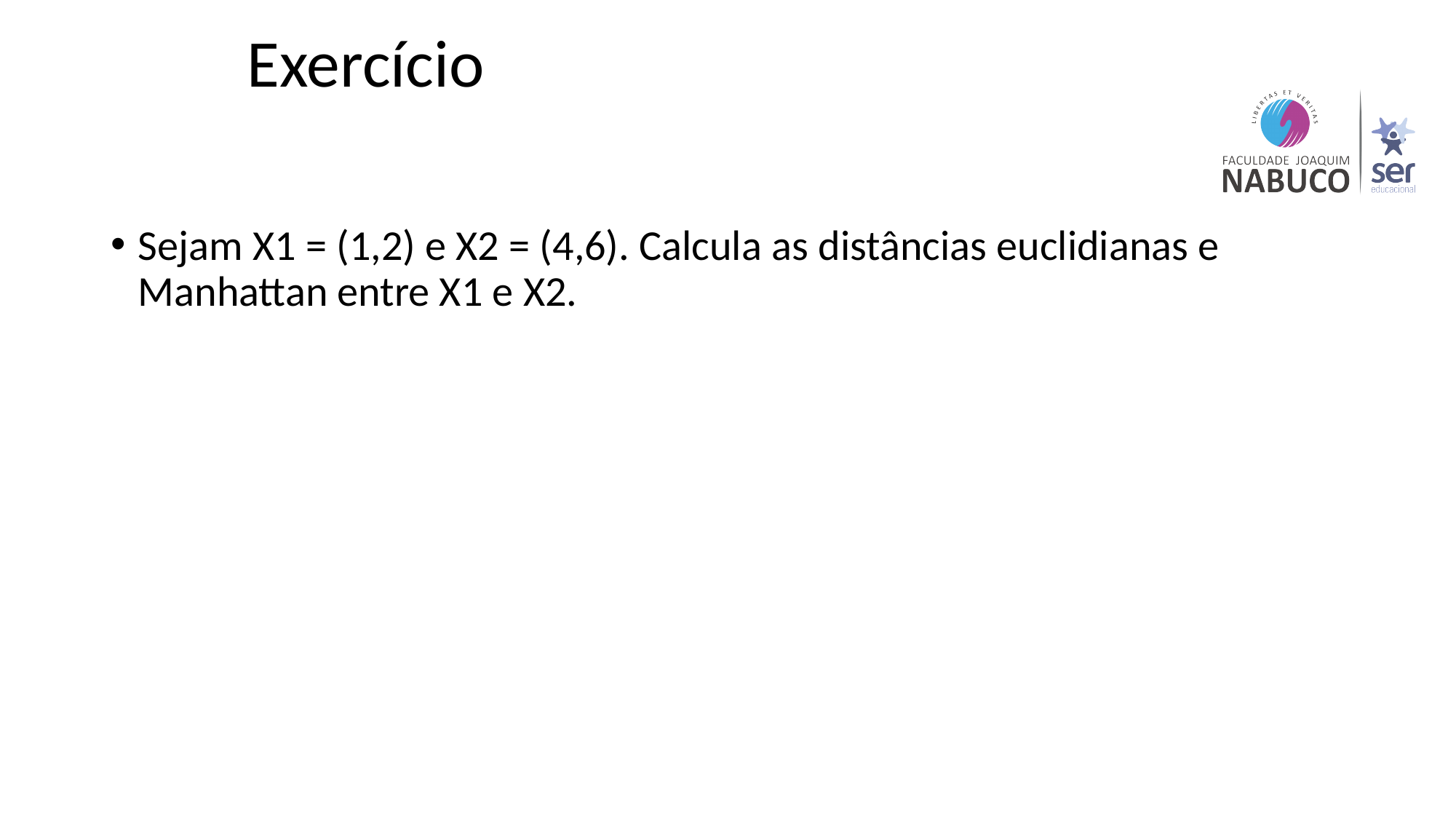

# Exercício
Sejam X1 = (1,2) e X2 = (4,6). Calcula as distâncias euclidianas e Manhattan entre X1 e X2.